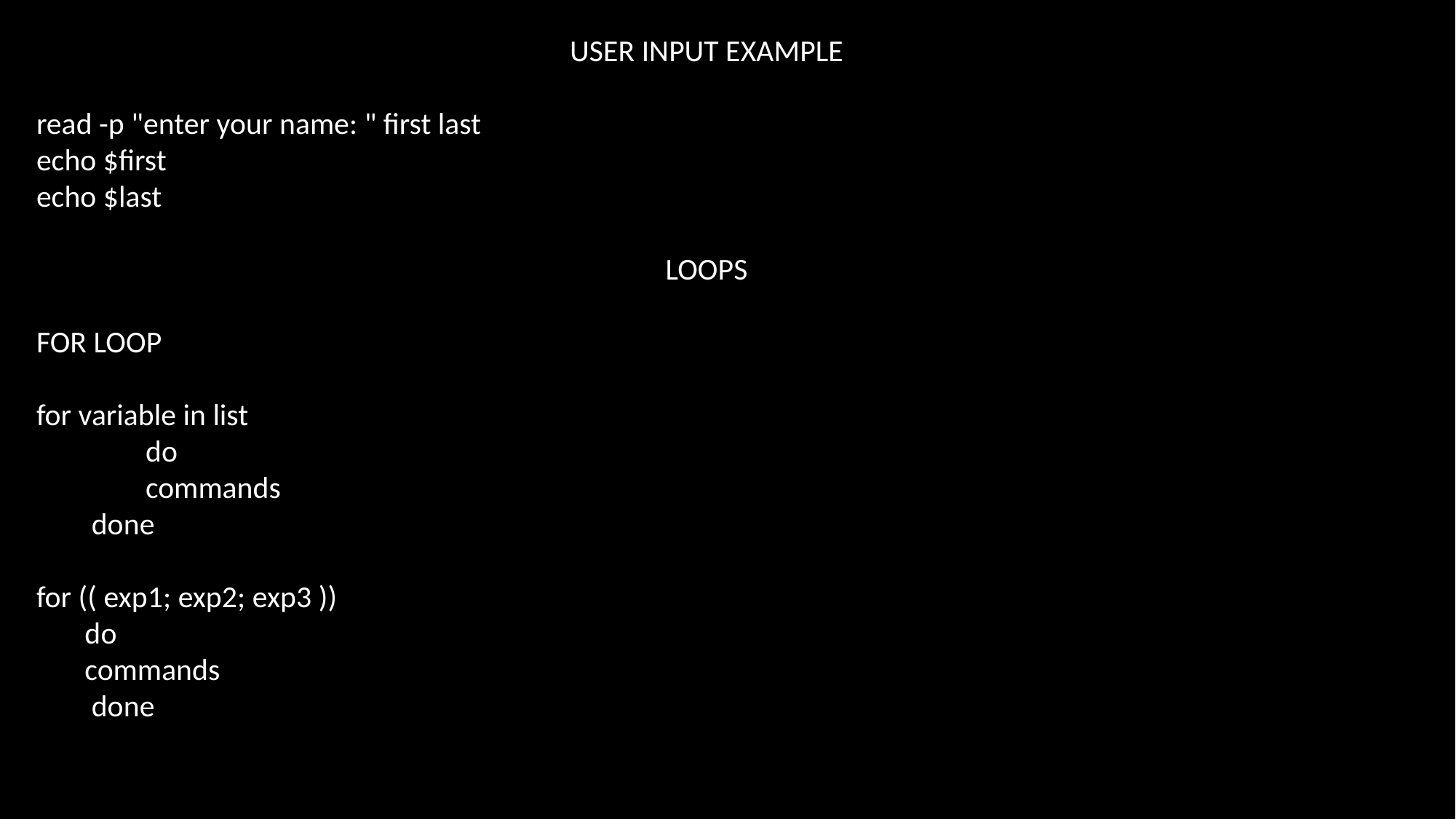

USER INPUT EXAMPLE

read -p "enter your name: " first last
echo $first
echo $last

LOOPS

FOR LOOP

for variable in list
	do
	commands
        done

for (( exp1; exp2; exp3 ))
       do
       commands
        done